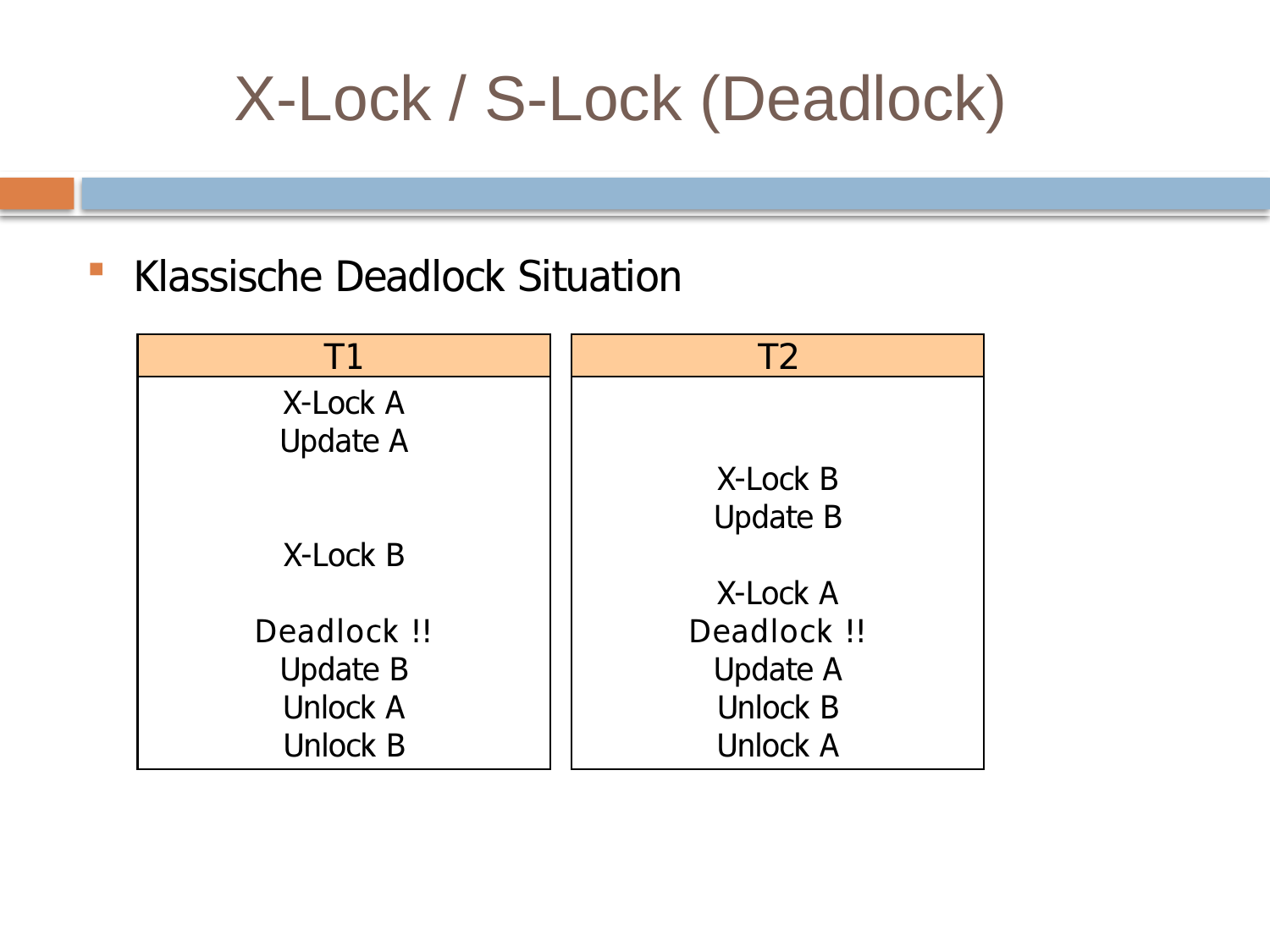

# X-Lock / S-Lock (Deadlock)

Klassische Deadlock Situation
T1
T2
X-Lock A
Update A
X-Lock B
Deadlock !!
Update B
Unlock A
Unlock B
X-Lock B
Update B
X-Lock A
Deadlock !!
Update A
Unlock B
Unlock A